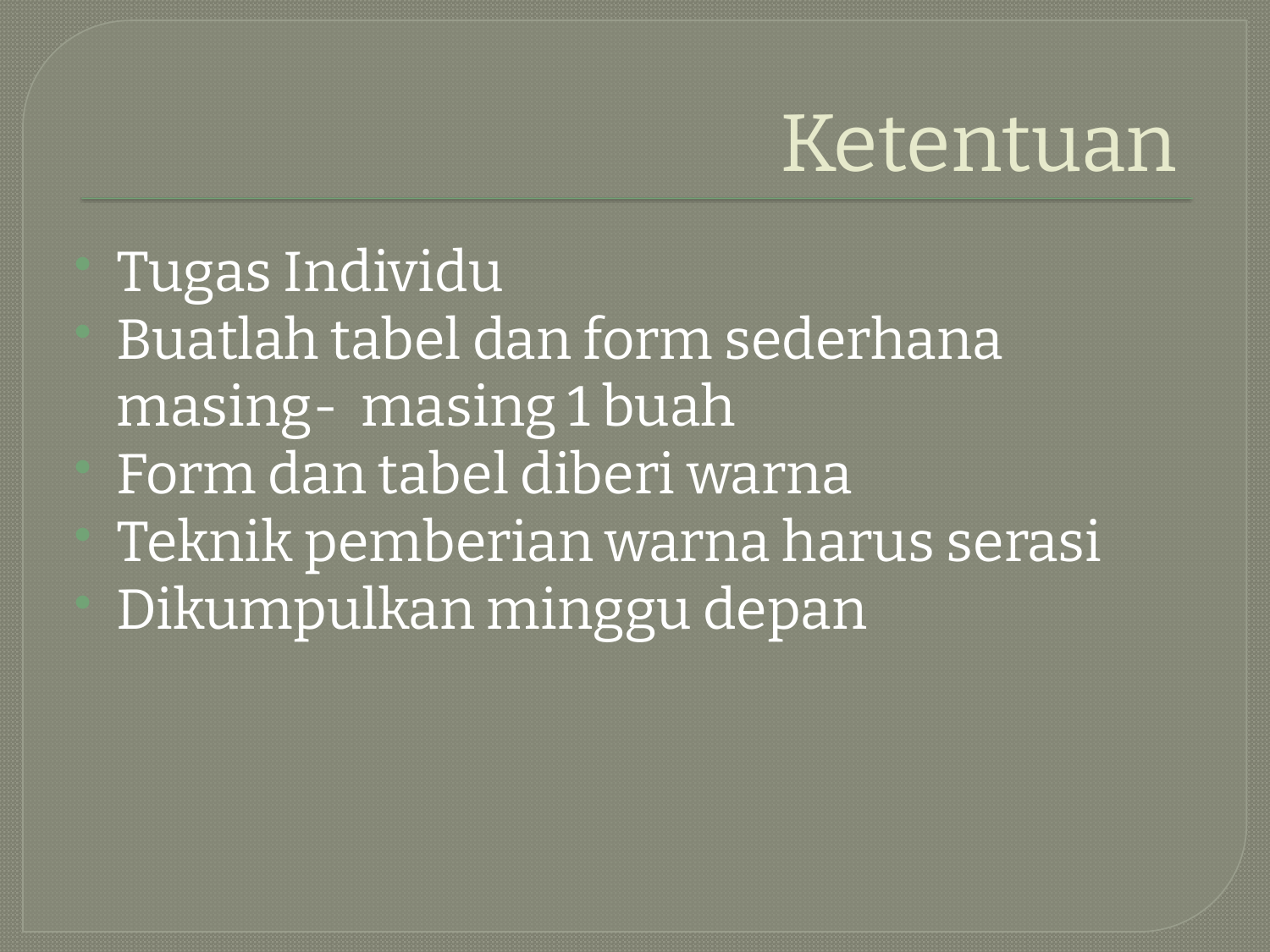

# Ketentuan
Tugas Individu
Buatlah tabel dan form sederhana masing-  masing 1 buah
Form dan tabel diberi warna
Teknik pemberian warna harus serasi
Dikumpulkan minggu depan